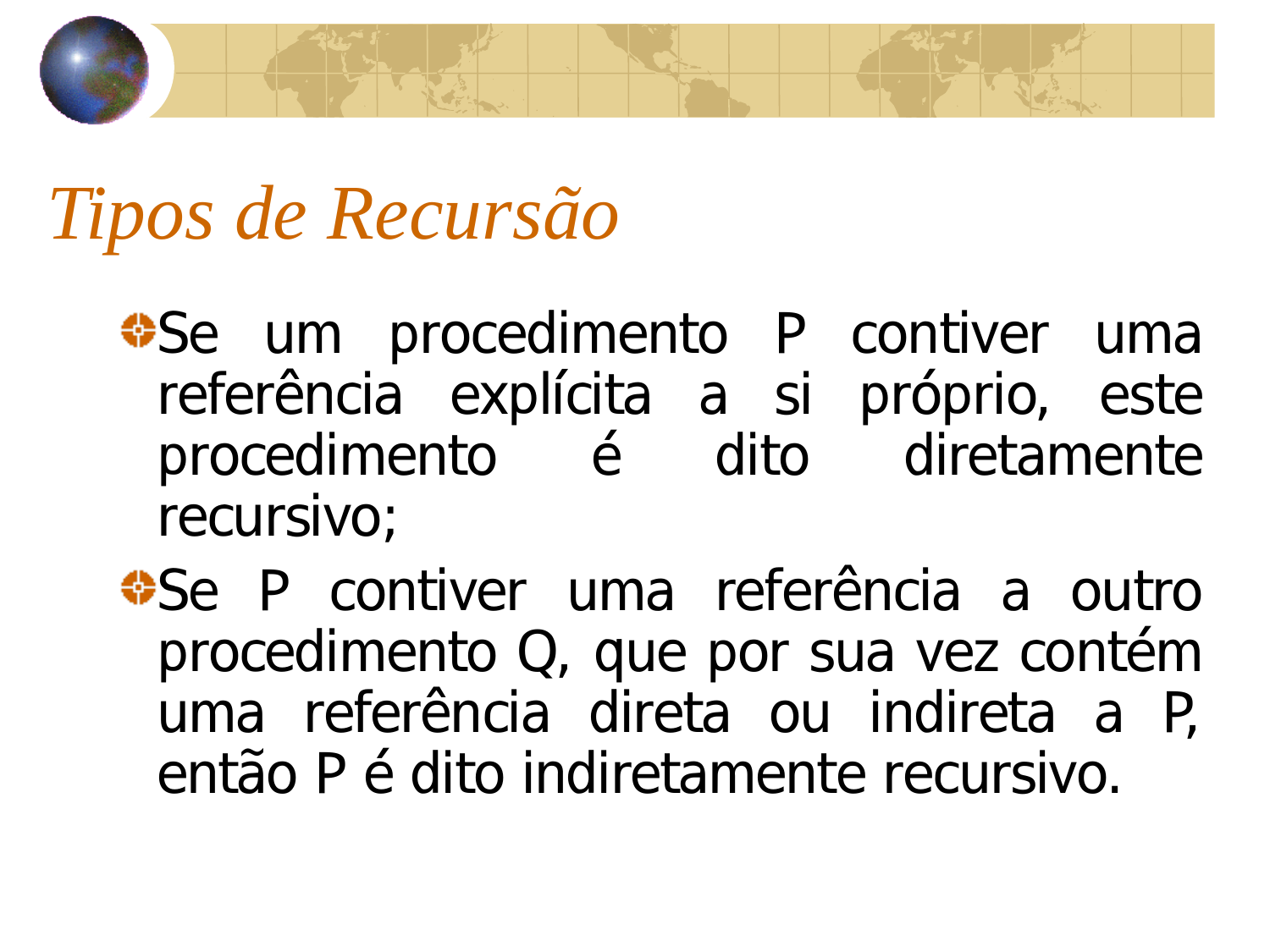

Tipos de Recursão
Se um procedimento P contiver uma referência explícita a si próprio, este procedimento é dito diretamente recursivo;
Se P contiver uma referência a outro procedimento Q, que por sua vez contém uma referência direta ou indireta a P, então P é dito indiretamente recursivo.